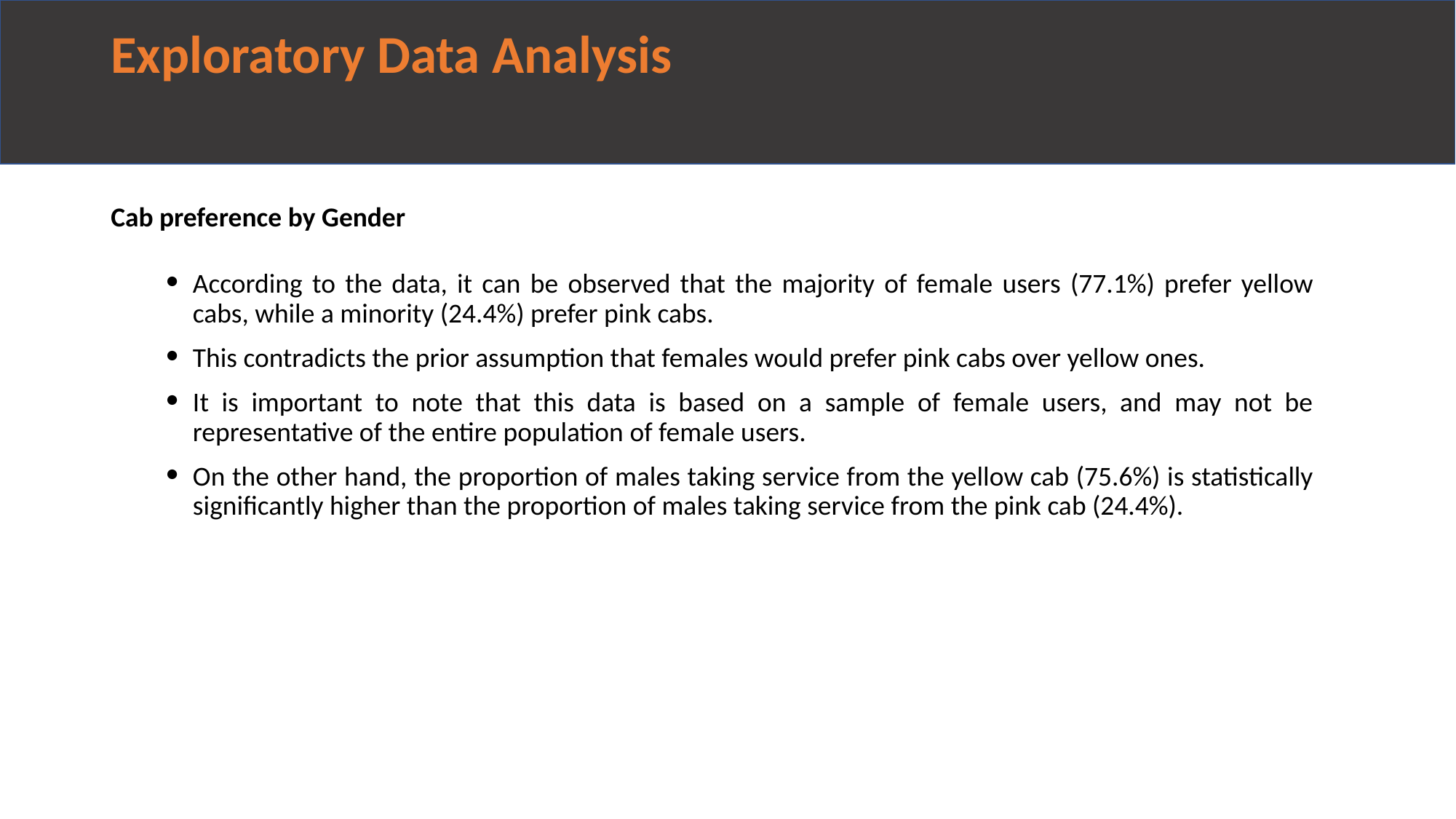

# Exploratory Data Analysis

Cab preference by Gender
According to the data, it can be observed that the majority of female users (77.1%) prefer yellow cabs, while a minority (24.4%) prefer pink cabs.
This contradicts the prior assumption that females would prefer pink cabs over yellow ones.
It is important to note that this data is based on a sample of female users, and may not be representative of the entire population of female users.
On the other hand, the proportion of males taking service from the yellow cab (75.6%) is statistically significantly higher than the proportion of males taking service from the pink cab (24.4%).